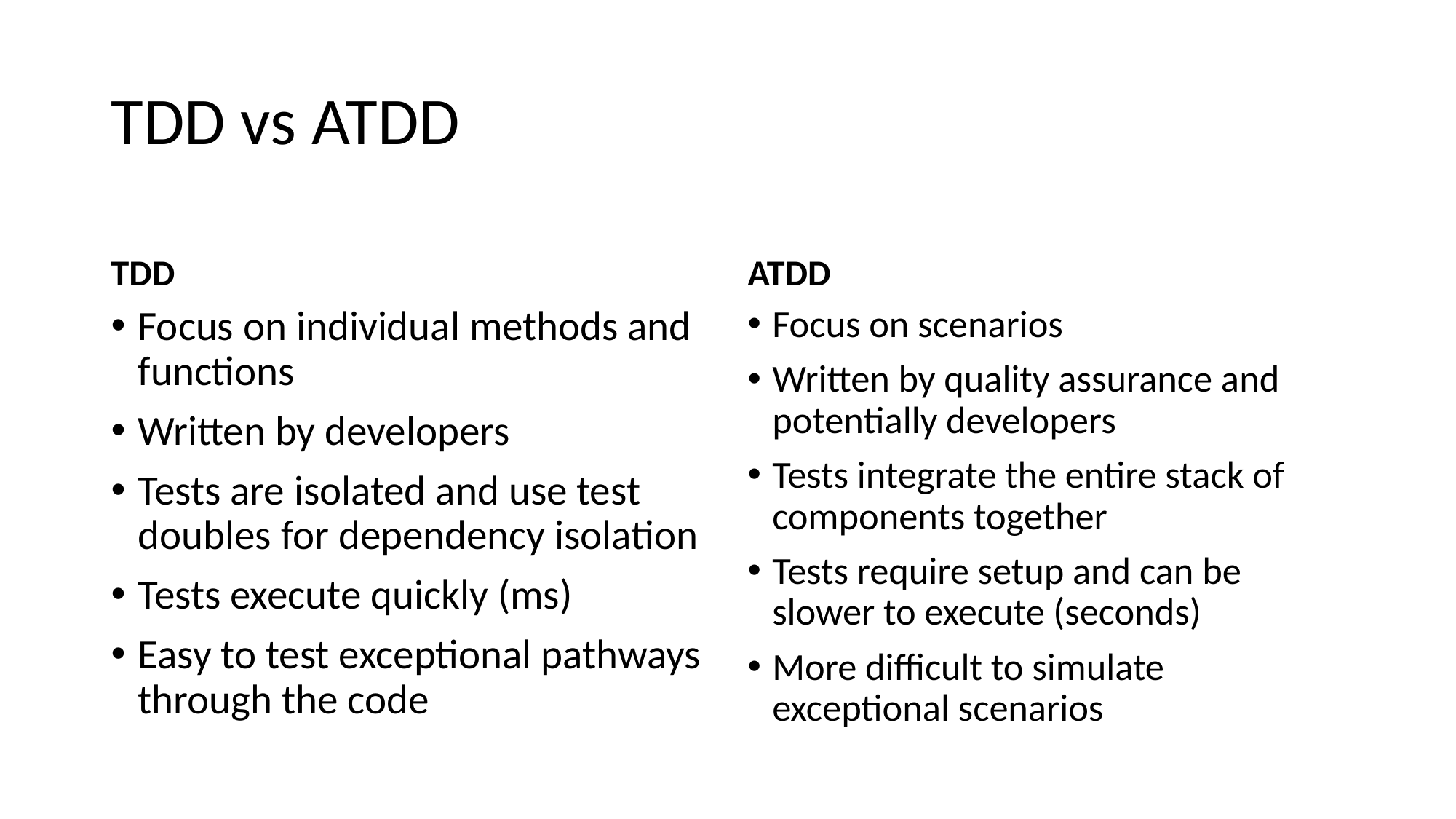

# TDD vs ATDD
TDD
ATDD
Focus on individual methods and functions
Written by developers
Tests are isolated and use test doubles for dependency isolation
Tests execute quickly (ms)
Easy to test exceptional pathways through the code
Focus on scenarios
Written by quality assurance and potentially developers
Tests integrate the entire stack of components together
Tests require setup and can be slower to execute (seconds)
More difficult to simulate exceptional scenarios